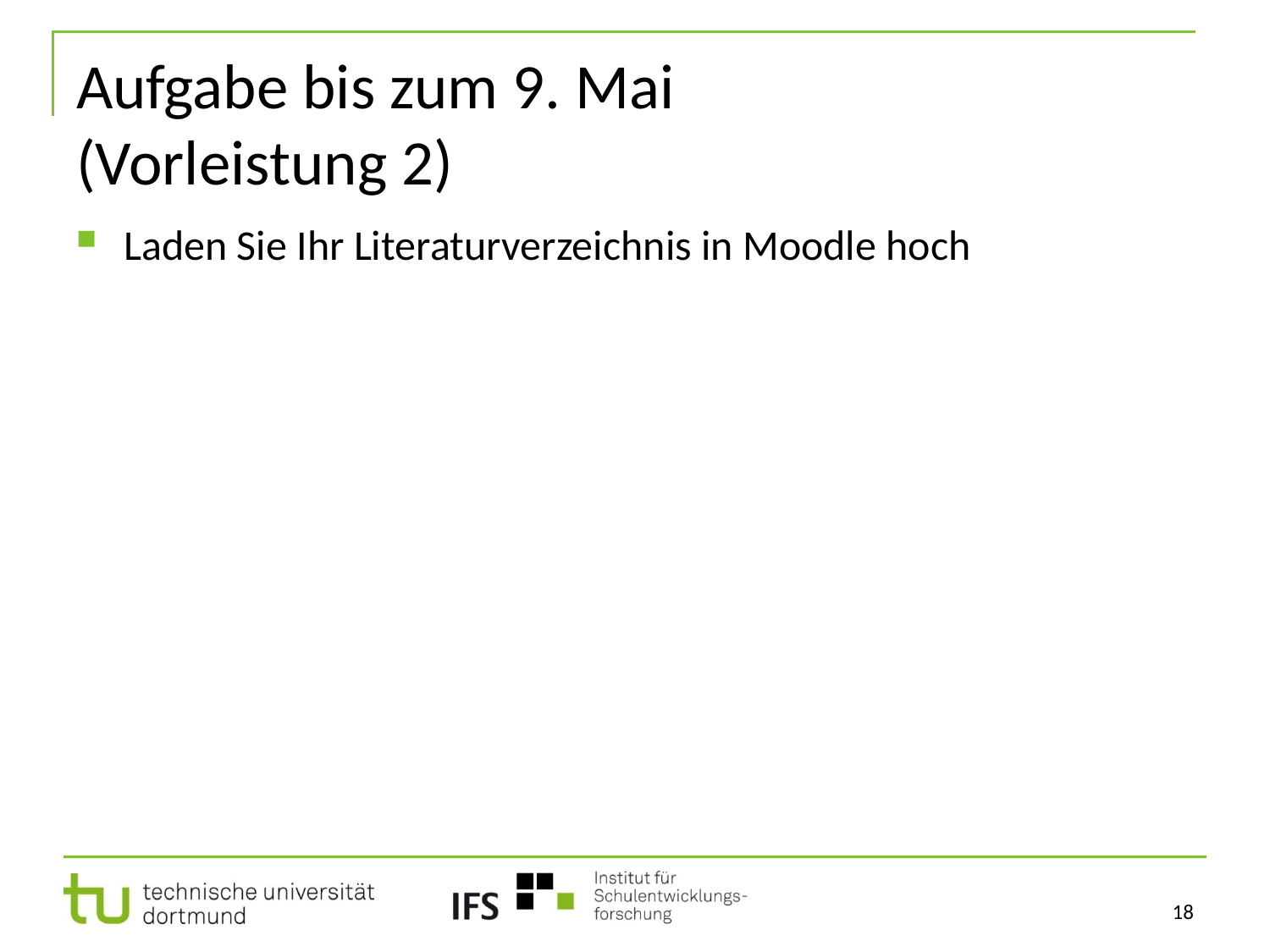

# Aufgabe bis zum 9. Mai (Vorleistung 2)
Laden Sie Ihr Literaturverzeichnis in Moodle hoch

18